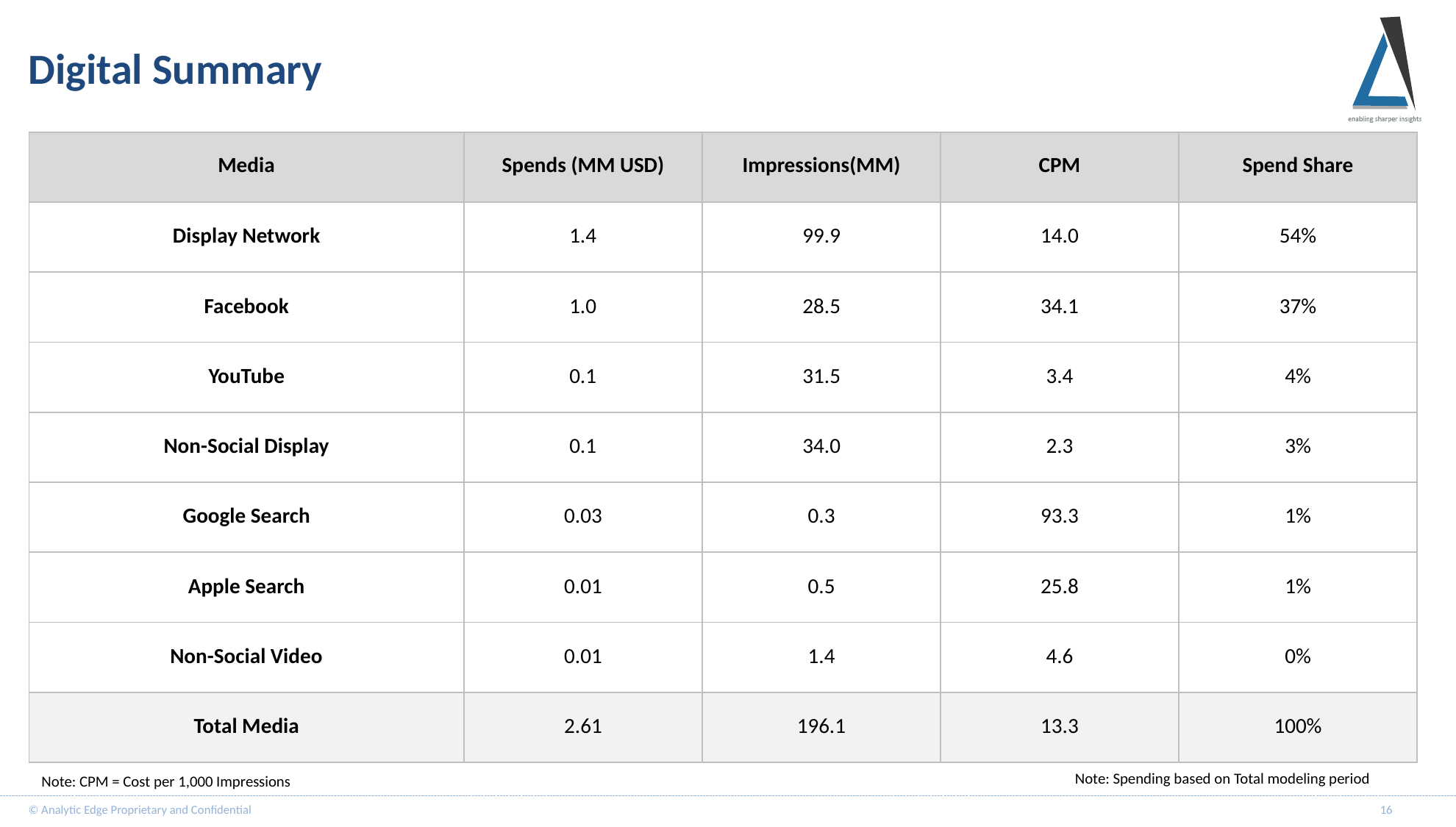

# Digital Summary
| Media | Spends (MM USD) | Impressions(MM) | CPM | Spend Share |
| --- | --- | --- | --- | --- |
| Display Network | 1.4 | 99.9 | 14.0 | 54% |
| Facebook | 1.0 | 28.5 | 34.1 | 37% |
| YouTube | 0.1 | 31.5 | 3.4 | 4% |
| Non-Social Display | 0.1 | 34.0 | 2.3 | 3% |
| Google Search | 0.03 | 0.3 | 93.3 | 1% |
| Apple Search | 0.01 | 0.5 | 25.8 | 1% |
| Non-Social Video | 0.01 | 1.4 | 4.6 | 0% |
| Total Media | 2.61 | 196.1 | 13.3 | 100% |
Note: Spending based on Total modeling period
Note: CPM = Cost per 1,000 Impressions
© Analytic Edge Proprietary and Confidential
16